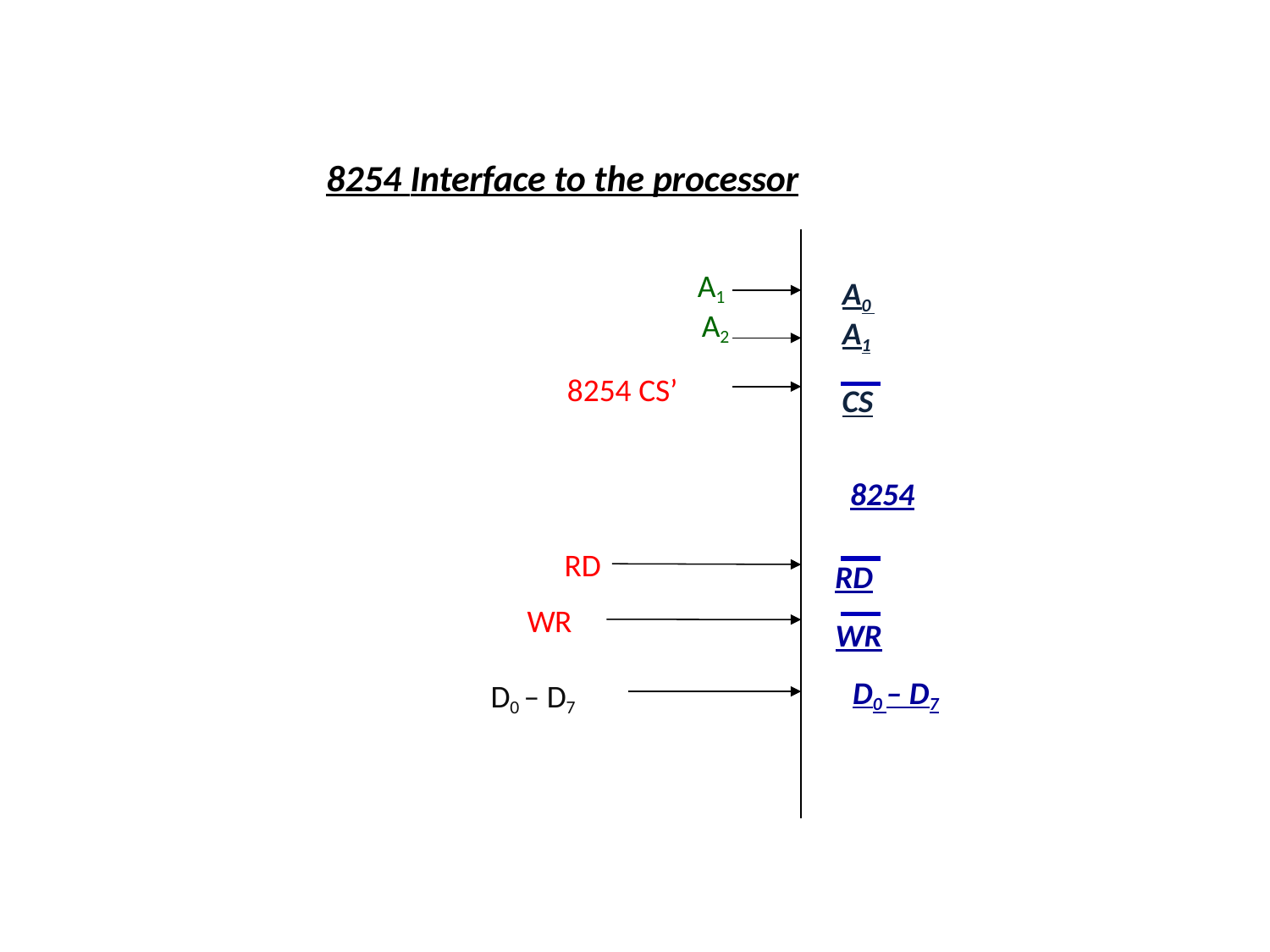

8254 Interface to the processor
A1  A2
8254 CS’
A0  A1
CS

8254
RD
RD

 WR

WR
D0 – D7
D0 – D7